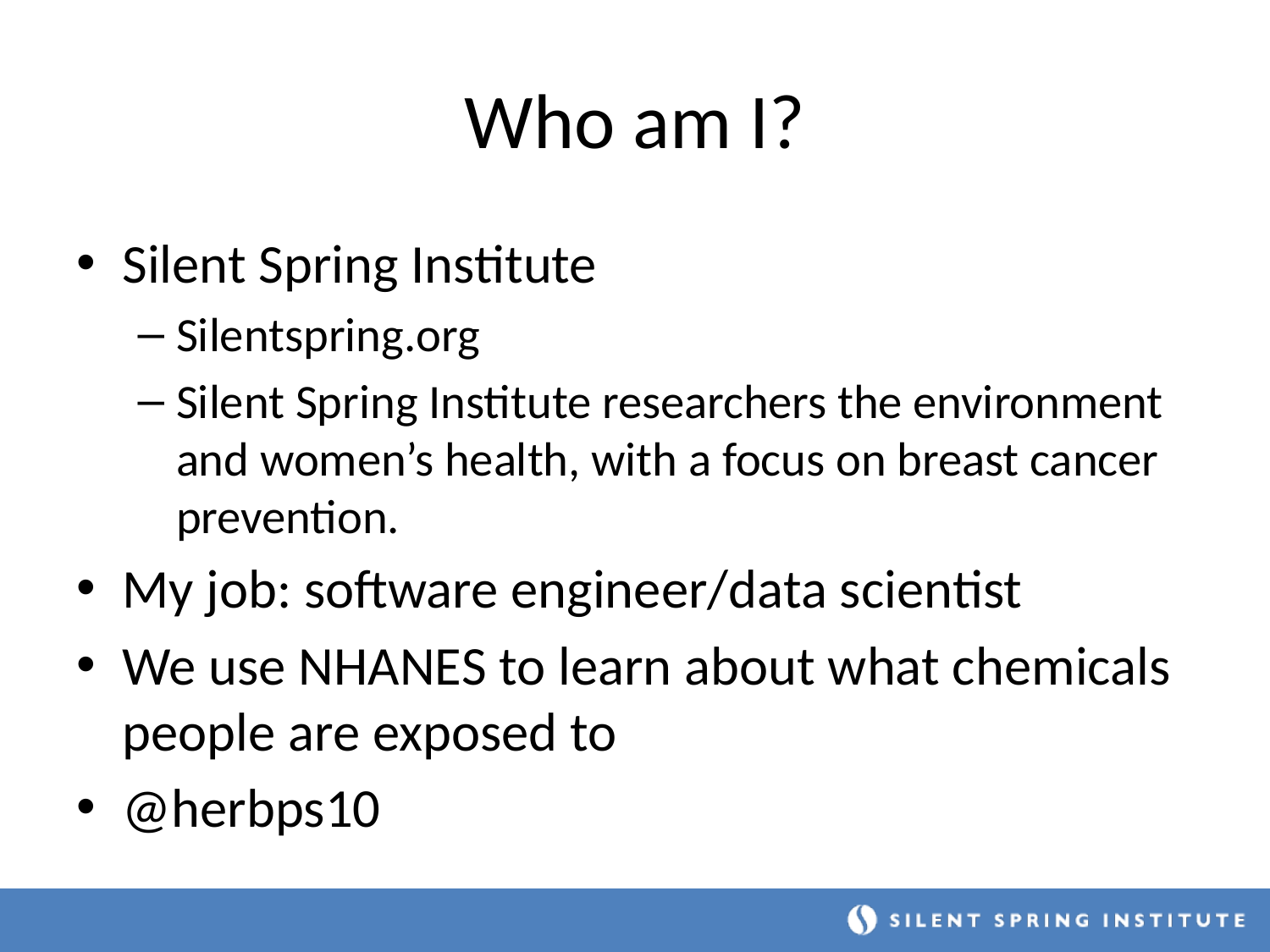

# Who am I?
Silent Spring Institute
Silentspring.org
Silent Spring Institute researchers the environment and women’s health, with a focus on breast cancer prevention.
My job: software engineer/data scientist
We use NHANES to learn about what chemicals people are exposed to
@herbps10